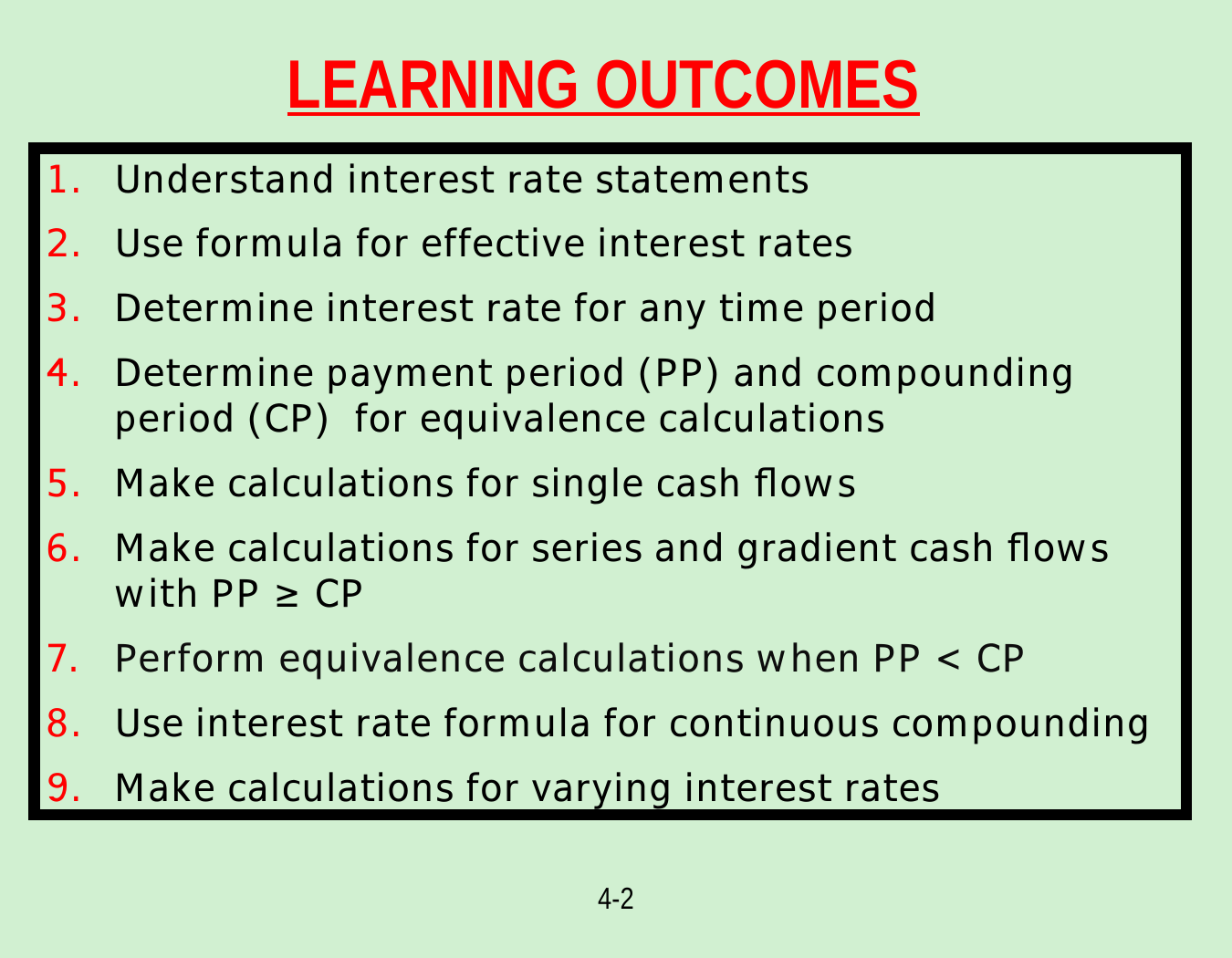

# LEARNING OUTCOMES
Understand interest rate statements
Use formula for effective interest rates
Determine interest rate for any time period
Determine payment period (PP) and compounding period (CP)  for equivalence calculations
Make calculations for single cash flows
Make calculations for series and gradient cash flows with PP ≥ CP
Perform equivalence calculations when PP < CP
Use interest rate formula for continuous compounding
Make calculations for varying interest rates
4-2